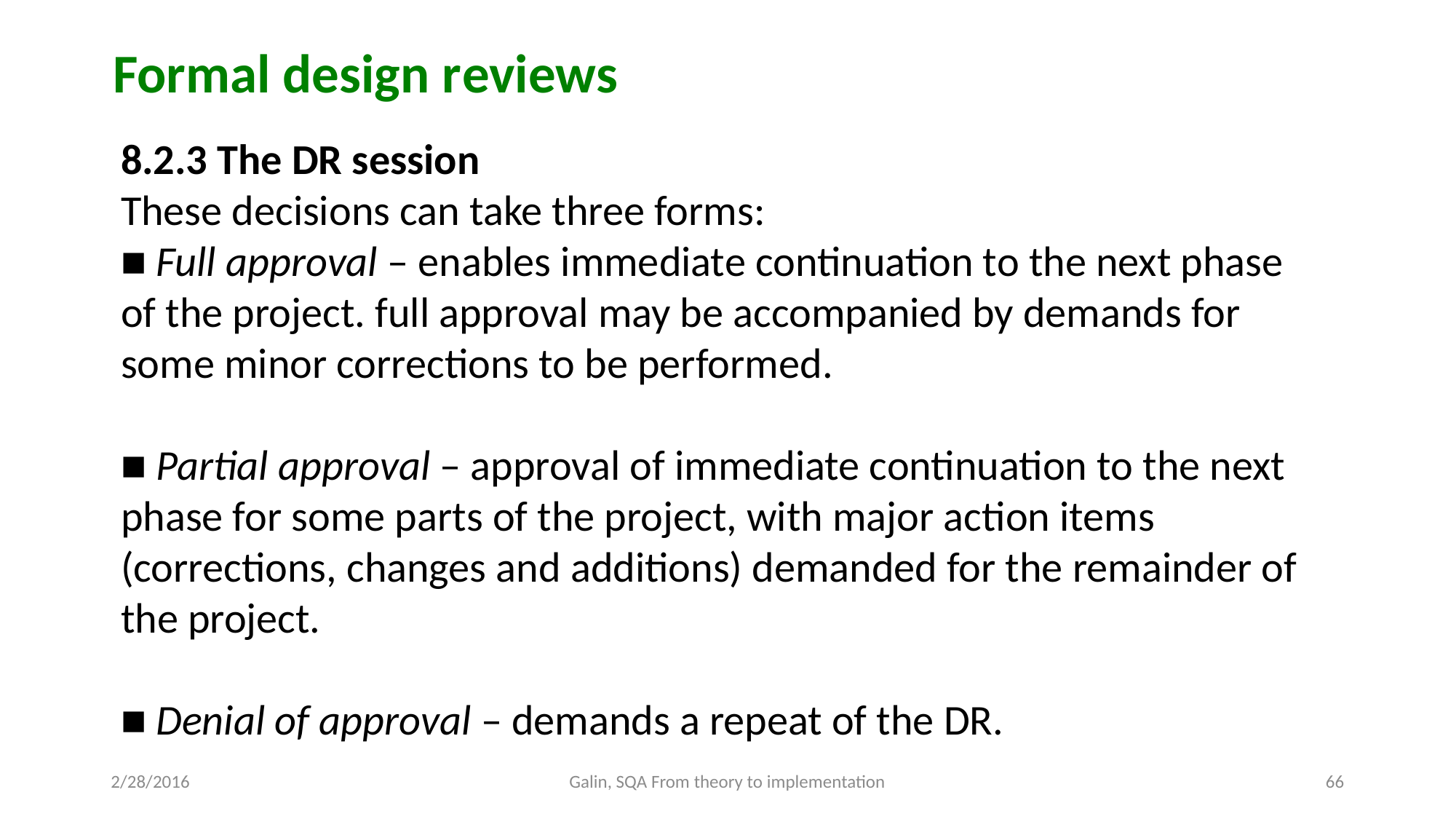

Formal design reviews
8.2.3 The DR session
These decisions can take three forms:
■ Full approval – enables immediate continuation to the next phase
of the project. full approval may be accompanied by demands for some minor corrections to be performed.

■ Partial approval – approval of immediate continuation to the next
phase for some parts of the project, with major action items (corrections, changes and additions) demanded for the remainder of the project.

■ Denial of approval – demands a repeat of the DR.
2/28/2016
Galin, SQA From theory to implementation
66